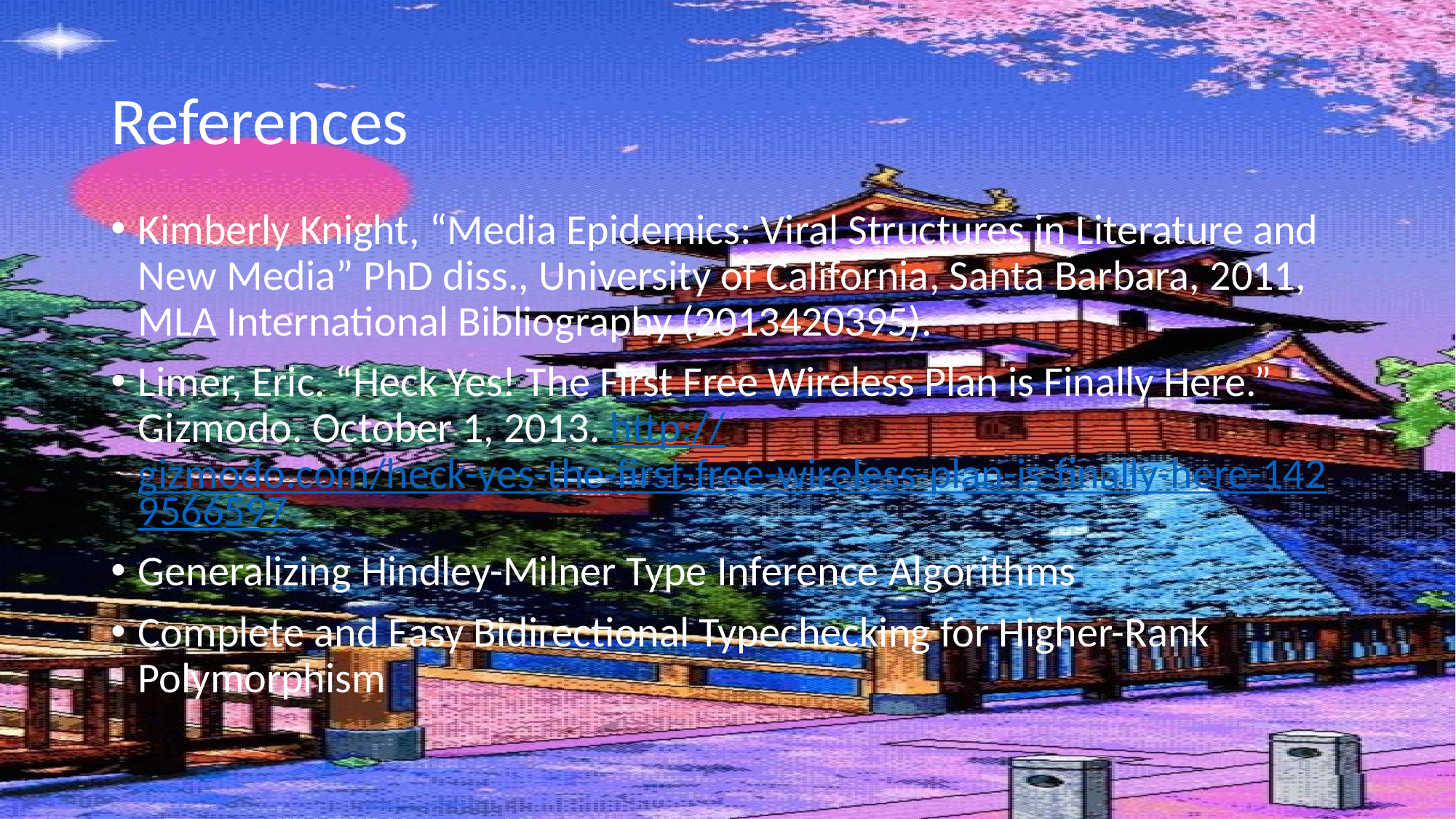

# References
Kimberly Knight, “Media Epidemics: Viral Structures in Literature and New Media” PhD diss., University of California, Santa Barbara, 2011, MLA International Bibliography (2013420395).
Limer, Eric. “Heck Yes! The First Free Wireless Plan is Finally Here.” Gizmodo. October 1, 2013. http://gizmodo.com/heck-yes-the-first-free-wireless-plan-is-finally-here-1429566597
Generalizing Hindley-Milner Type Inference Algorithms
Complete and Easy Bidirectional Typechecking for Higher-Rank Polymorphism